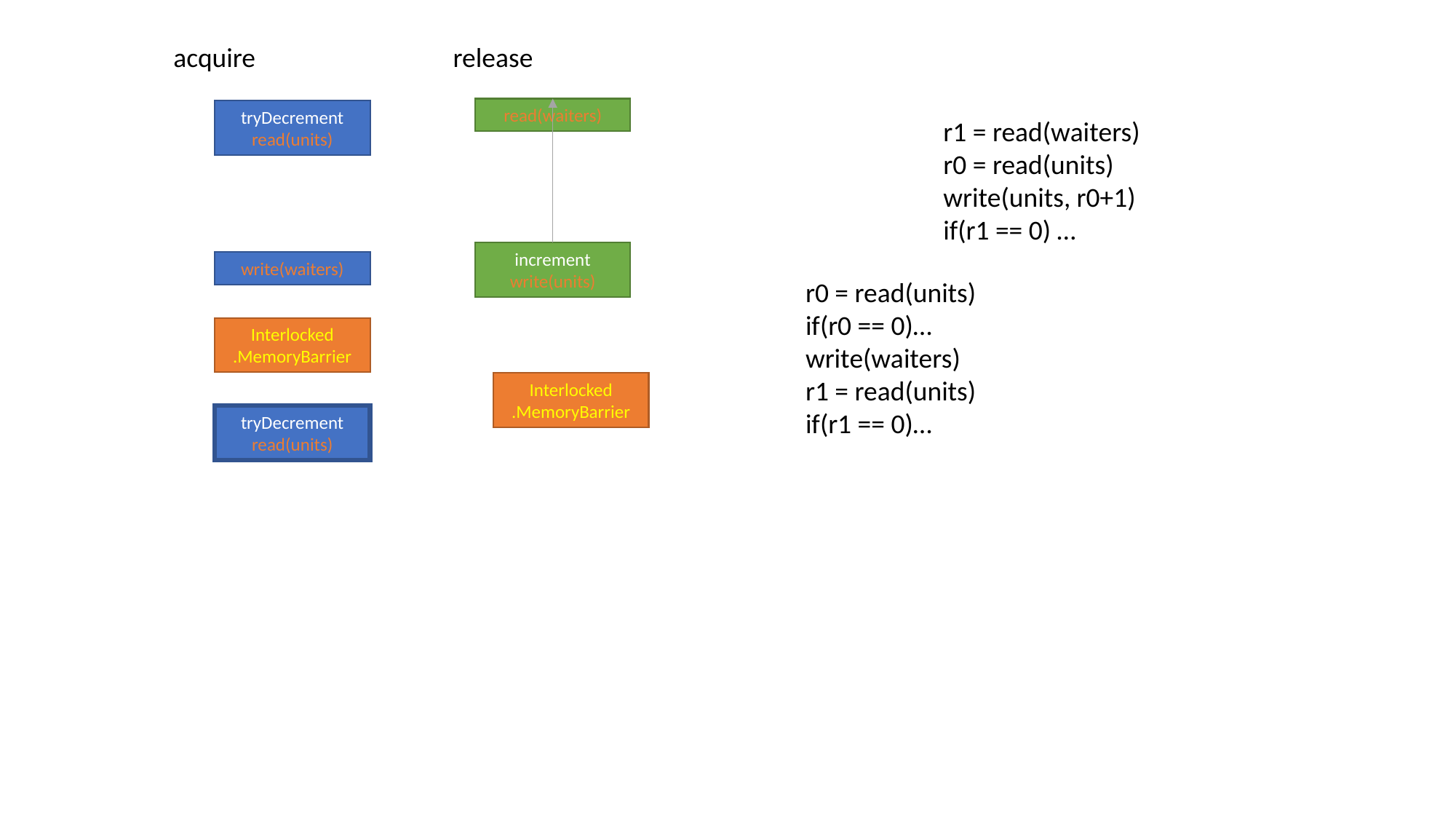

acquire
release
read(waiters)
tryDecrement
read(units)
r1 = read(waiters)
r0 = read(units)
write(units, r0+1)
if(r1 == 0) …
increment
write(units)
write(waiters)
r0 = read(units)
if(r0 == 0)…
write(waiters)
r1 = read(units)
if(r1 == 0)…
Interlocked
.MemoryBarrier
Interlocked
.MemoryBarrier
tryDecrement
read(units)